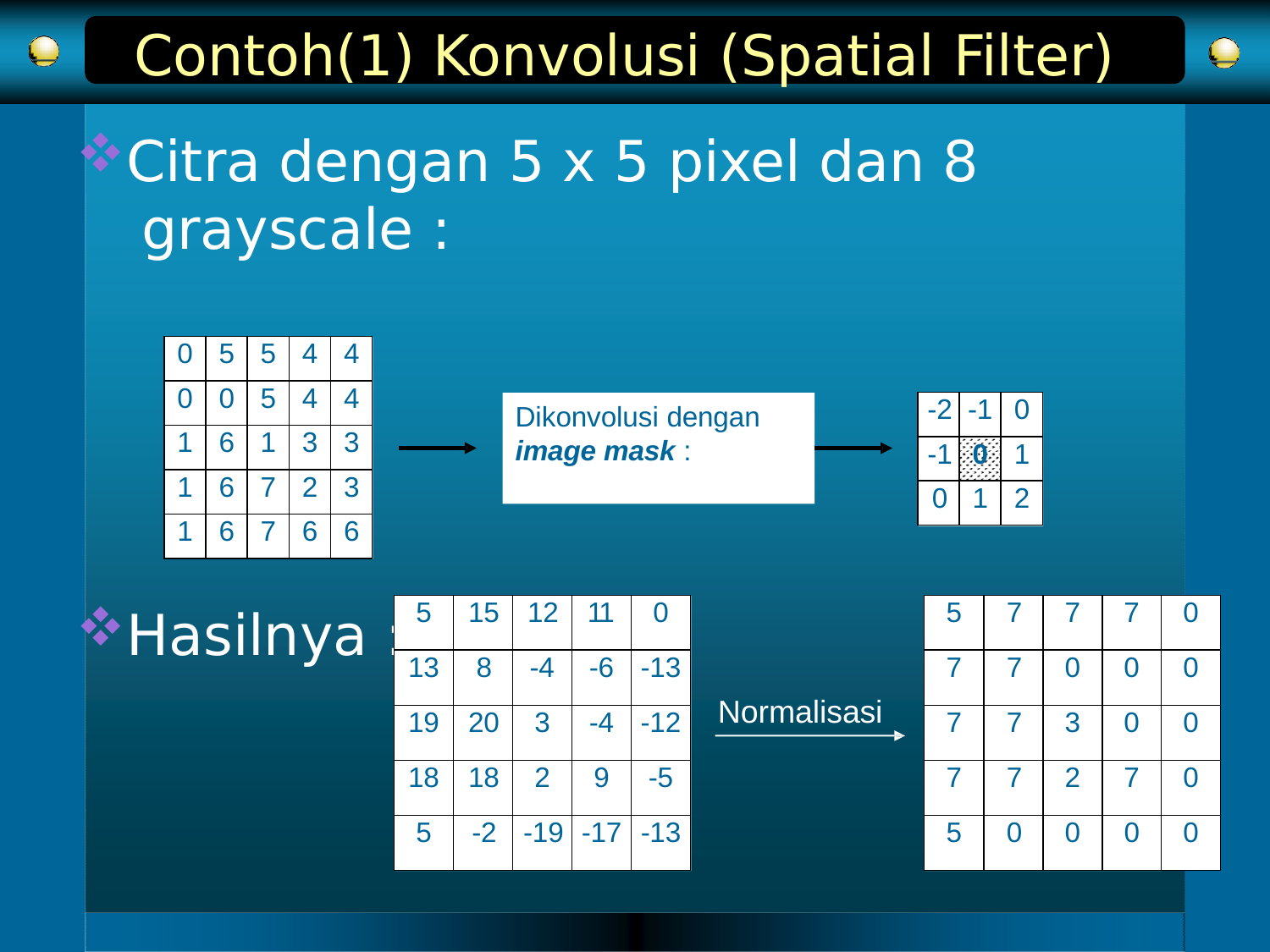

# Contoh(1) Konvolusi (Spatial Filter)

Citra dengan 5 x 5 pixel dan 8  grayscale :
| 0 | 5 | 5 | 4 | 4 |
| --- | --- | --- | --- | --- |
| 0 | 0 | 5 | 4 | 4 |
| 1 | 6 | 1 | 3 | 3 |
| 1 | 6 | 7 | 2 | 3 |
| 1 | 6 | 7 | 6 | 6 |

| -2 | -1 | 0 |
| --- | --- | --- |
| -1 | 0 | 1 |
| 0 | 1 | 2 |

Dikonvolusi dengan
image mask :

| 5 | 15 | 12 | 11 | 0 |
| --- | --- | --- | --- | --- |
| 13 | 8 | -4 | -6 | -13 |
| 19 | 20 | 3 | -4 | -12 |
| 18 | 18 | 2 | 9 | -5 |
| 5 | -2 | -19 | -17 | -13 |
| 5 | 7 | 7 | 7 | 0 |
| --- | --- | --- | --- | --- |
| 7 | 7 | 0 | 0 | 0 |
| 7 | 7 | 3 | 0 | 0 |
| 7 | 7 | 2 | 7 | 0 |
| 5 | 0 | 0 | 0 | 0 |

Hasilnya
:

Normalisasi